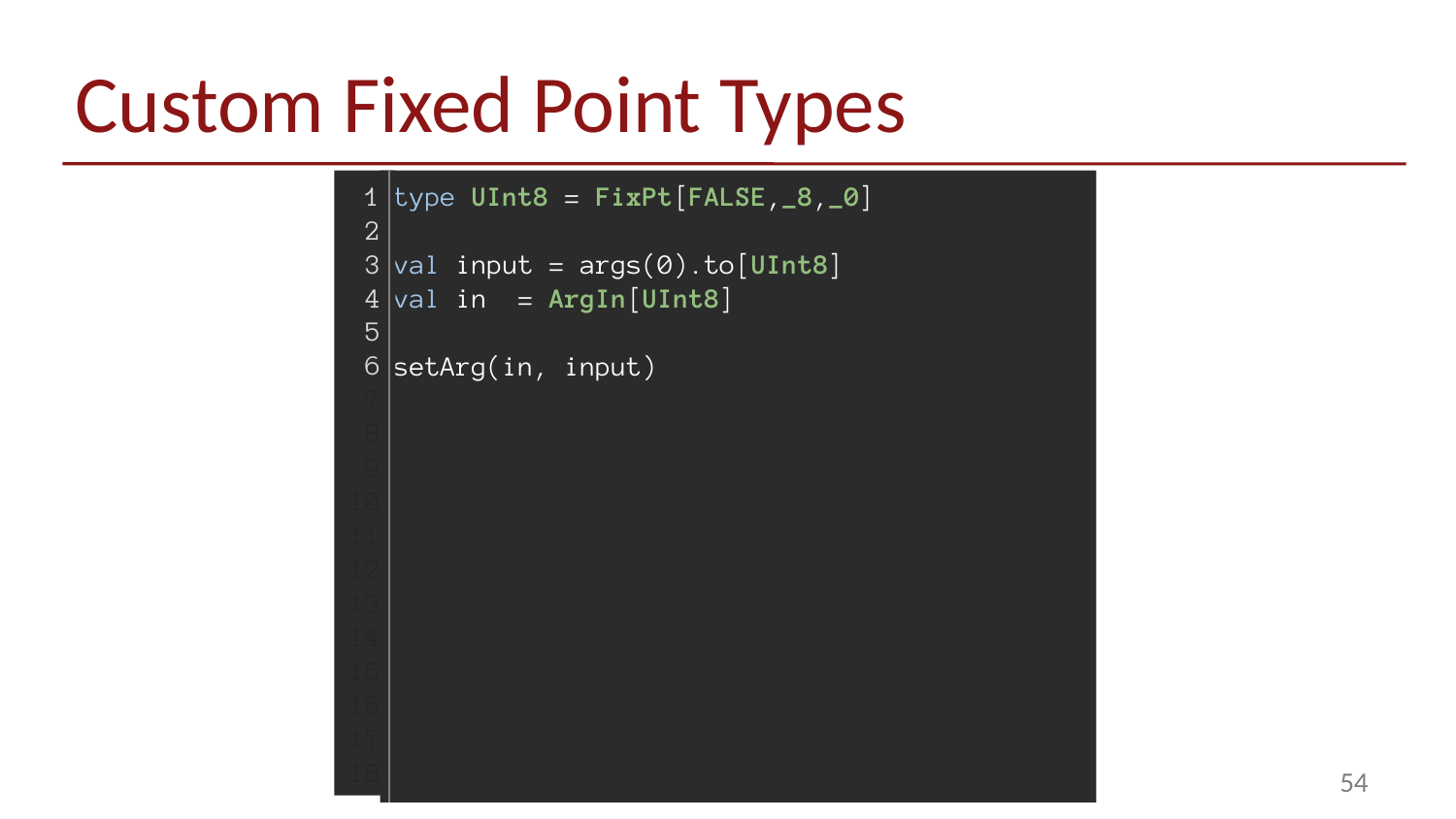

# Custom Fixed Point Types
1
2
3
4
5
6
7
8
9
10
11
12
13
14
15
16
17
18
type UInt8 = FixPt[FALSE,_8,_0]

val input = args(0).to[UInt8]
val in  = ArgIn[UInt8]

setArg(in, input)
54